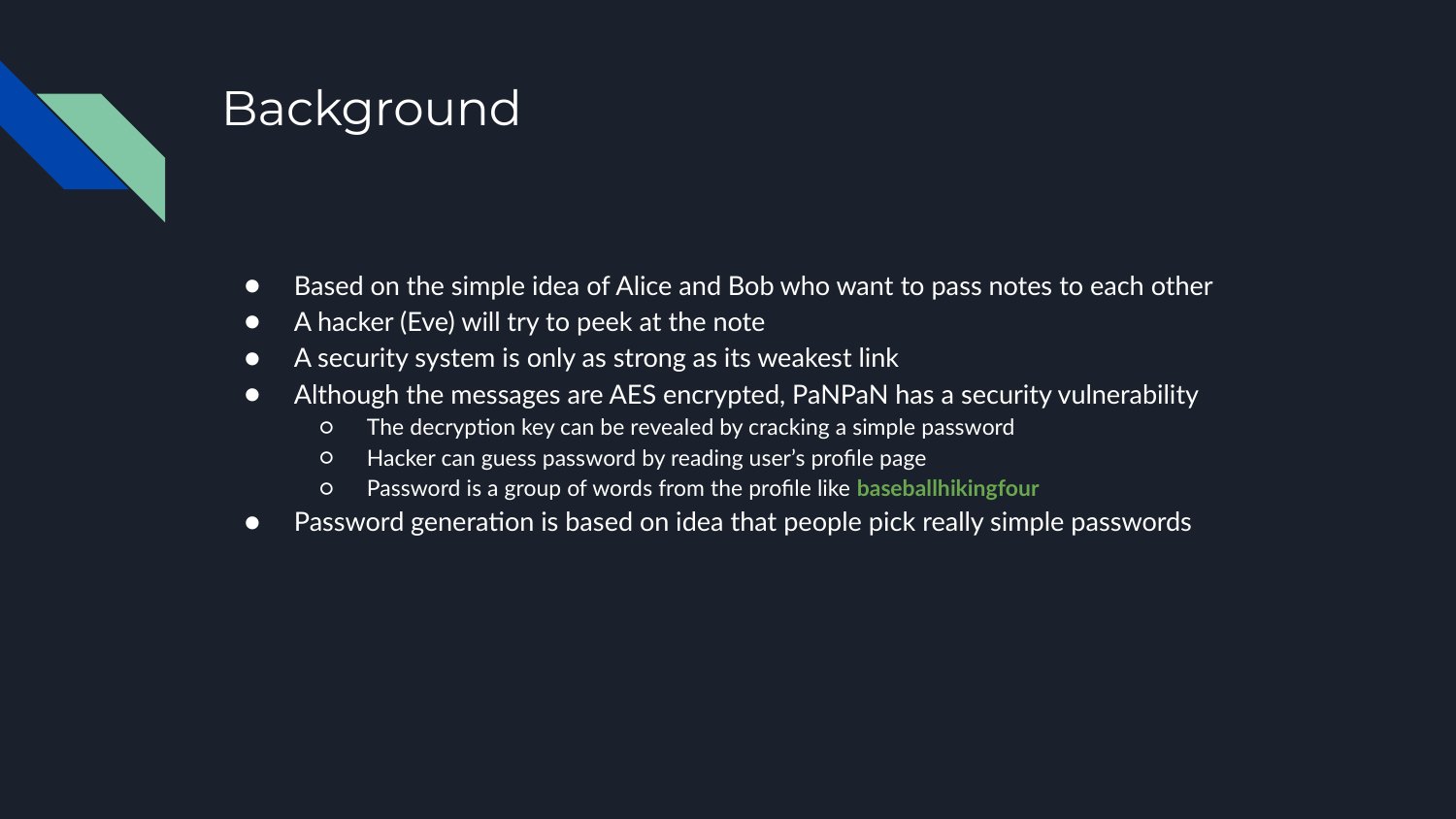

# Background
Based on the simple idea of Alice and Bob who want to pass notes to each other
A hacker (Eve) will try to peek at the note
A security system is only as strong as its weakest link
Although the messages are AES encrypted, PaNPaN has a security vulnerability
The decryption key can be revealed by cracking a simple password
Hacker can guess password by reading user’s profile page
Password is a group of words from the profile like baseballhikingfour
Password generation is based on idea that people pick really simple passwords